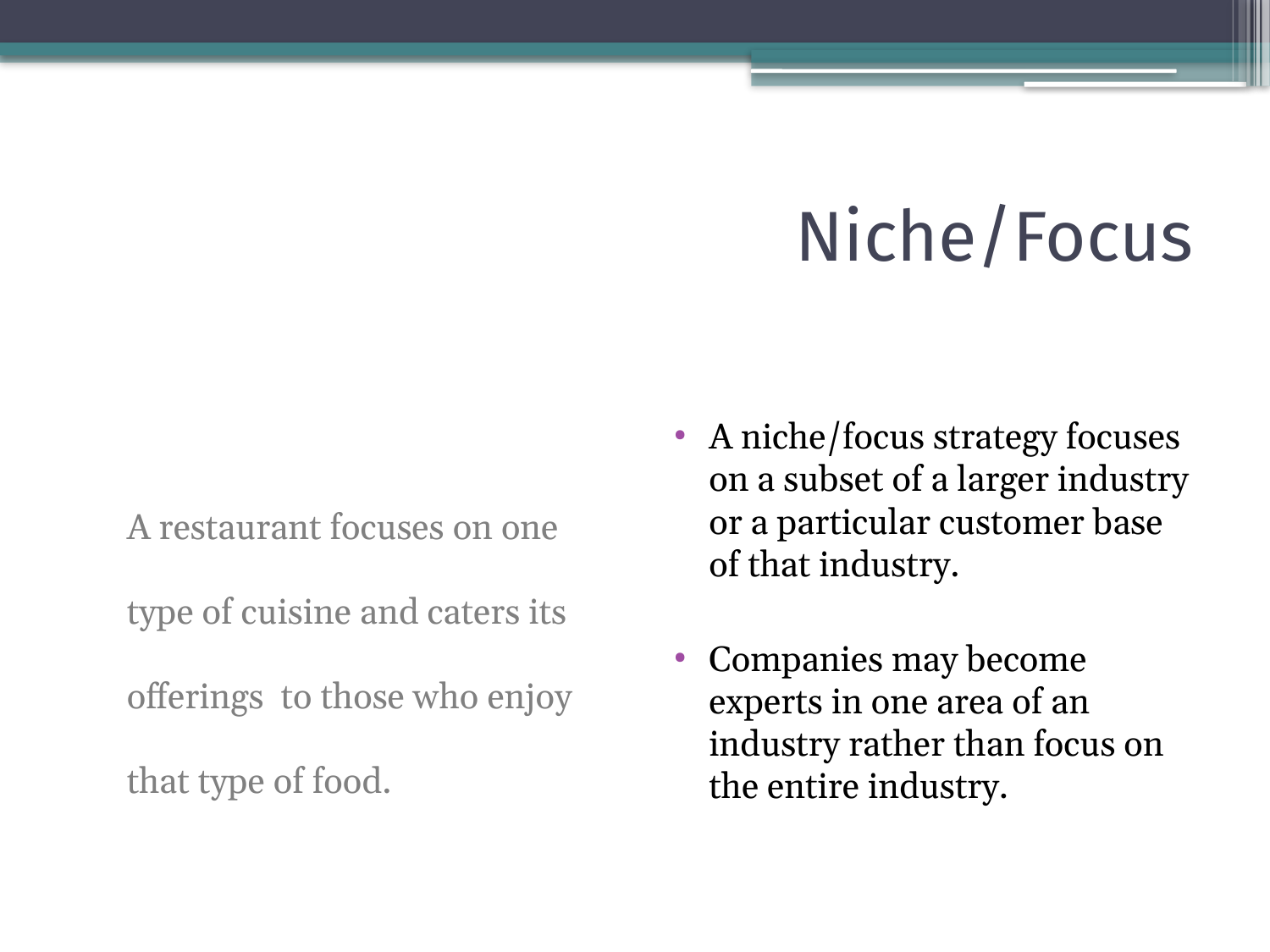

# Niche/Focus

	A restaurant focuses on one type of cuisine and caters its offerings  to those who enjoy that type of food.

A niche/focus strategy focuses on a subset of a larger industry or a particular customer base of that industry.

Companies may become experts in one area of an industry rather than focus on the entire industry.